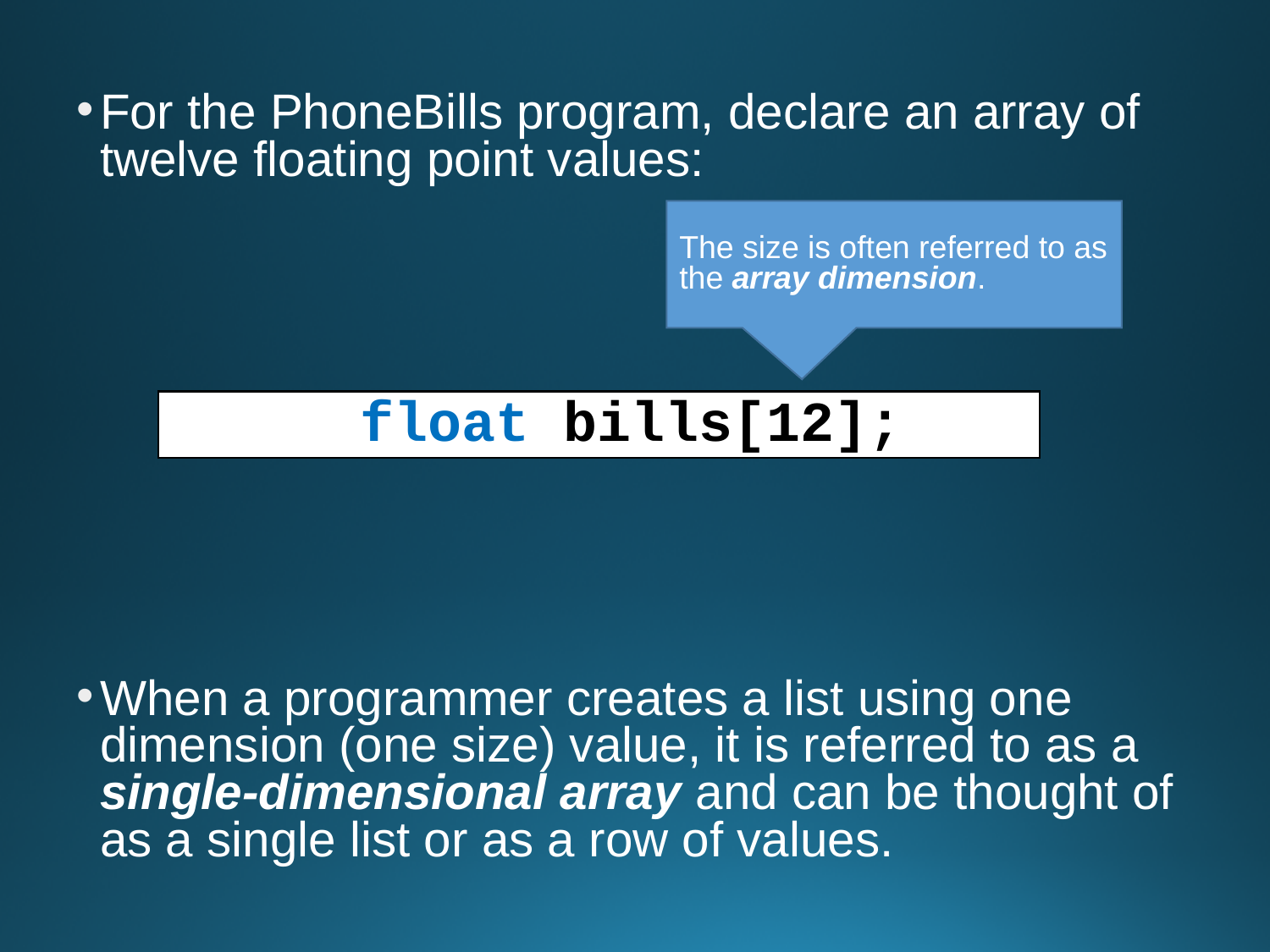

For the PhoneBills program, declare an array of twelve floating point values:

When a programmer creates a list using one dimension (one size) value, it is referred to as a single-dimensional array and can be thought of as a single list or as a row of values.

The size is often referred to as the array dimension.
float bills[12];